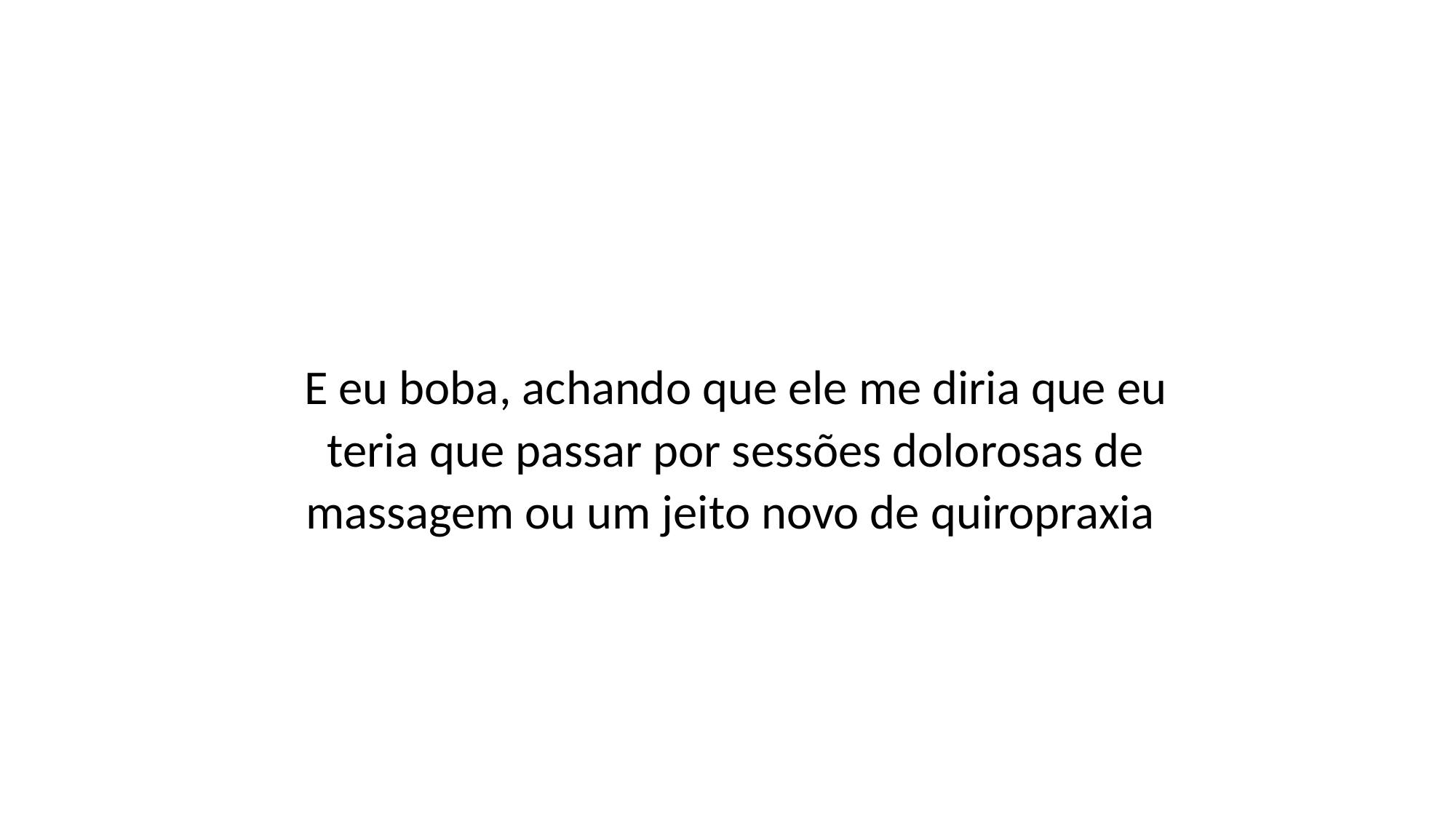

E eu boba, achando que ele me diria que eu teria que passar por sessões dolorosas de massagem ou um jeito novo de quiropraxia